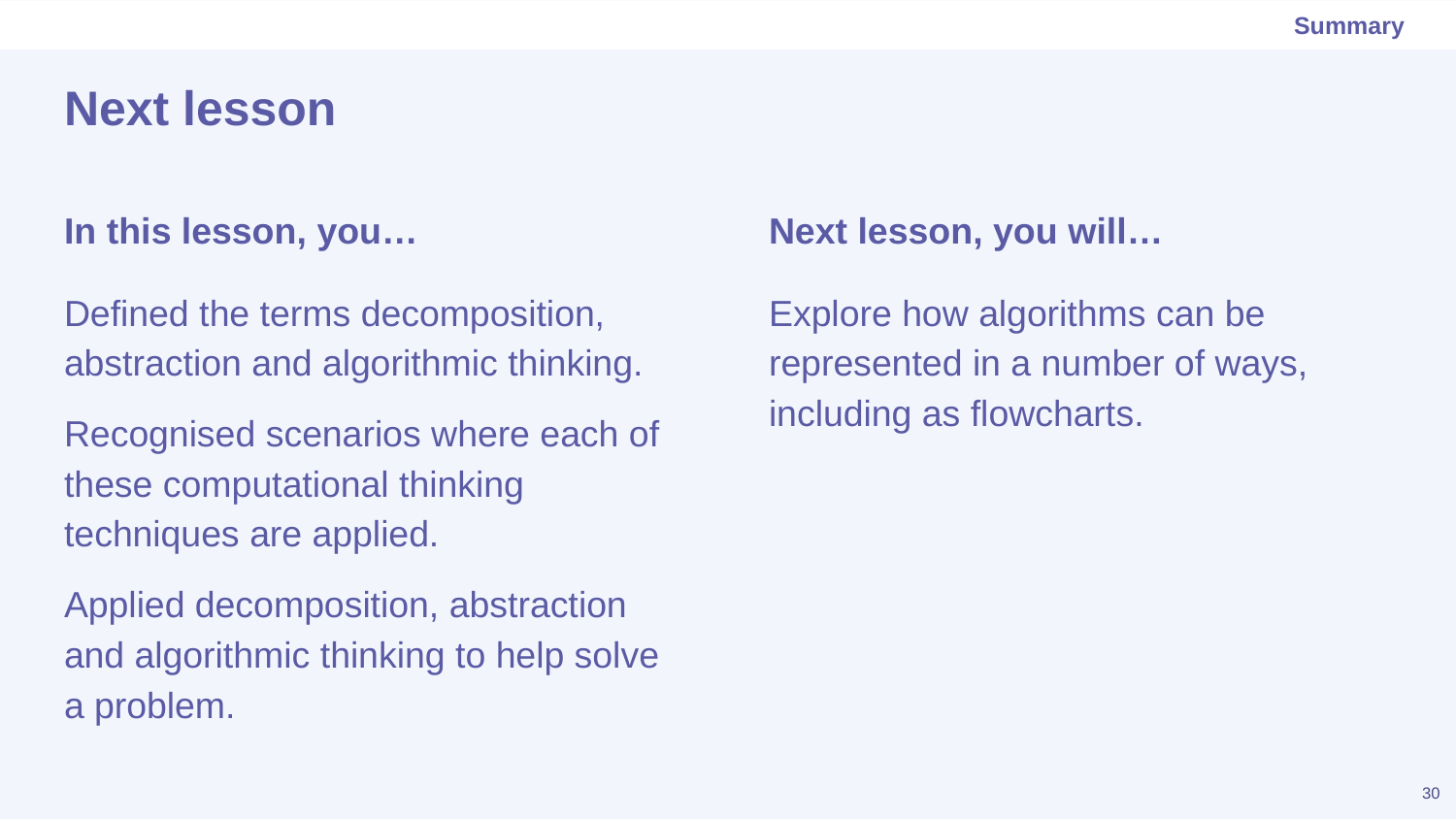

Summary
# Next lesson
Next lesson, you will…
Explore how algorithms can be represented in a number of ways, including as flowcharts.
In this lesson, you…
Defined the terms decomposition, abstraction and algorithmic thinking.
Recognised scenarios where each of these computational thinking techniques are applied.
Applied decomposition, abstraction and algorithmic thinking to help solve a problem.
30